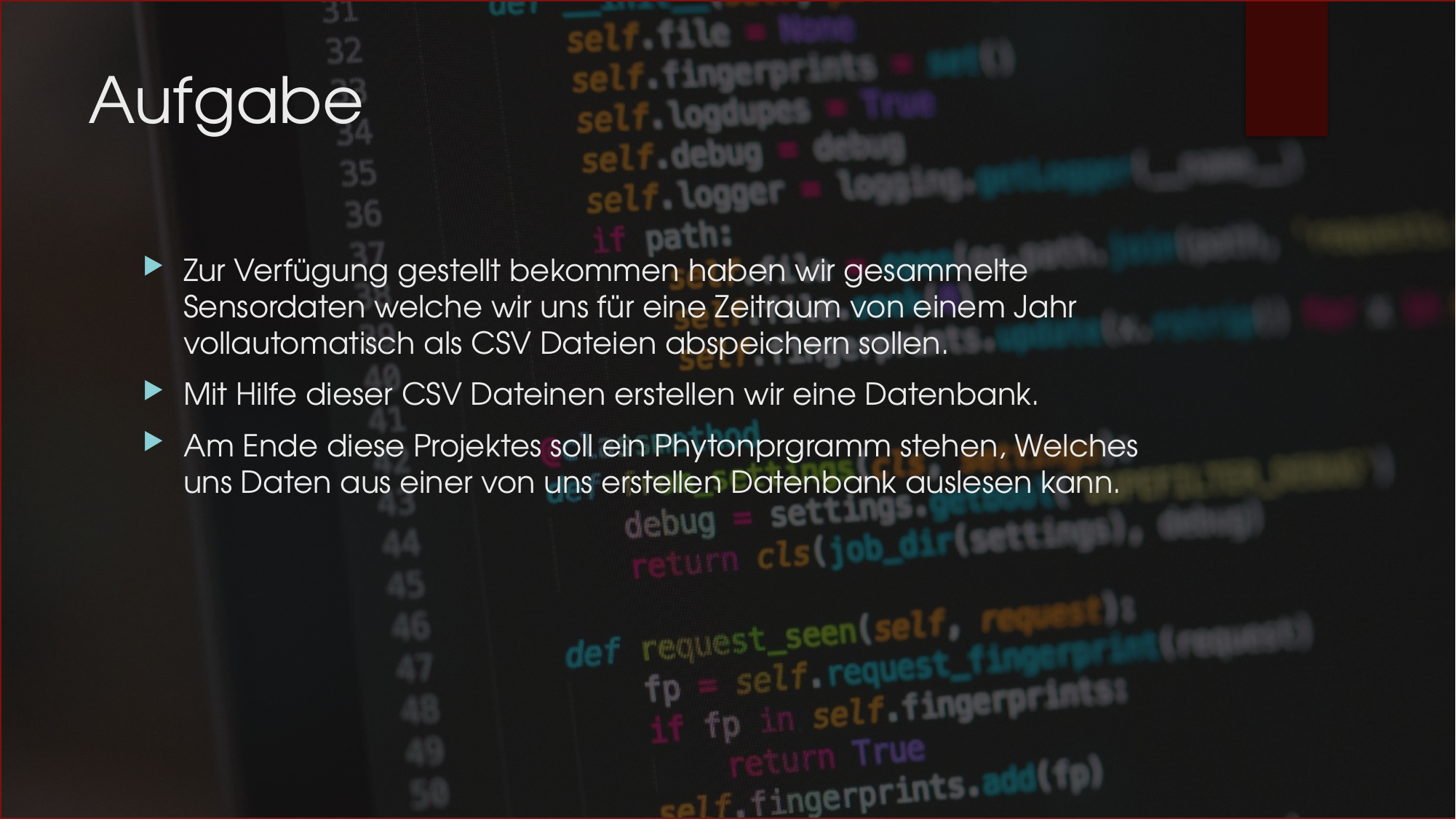

# Aufgabe
Zur Verfügung gestellt bekommen haben wir gesammelte Sensordaten welche wir uns für eine Zeitraum von einem Jahr vollautomatisch als CSV Dateien abspeichern sollen.
Mit Hilfe dieser CSV Dateinen erstellen wir eine Datenbank.
Am Ende diese Projektes soll ein Phytonprgramm stehen, Welches uns Daten aus einer von uns erstellen Datenbank auslesen kann.